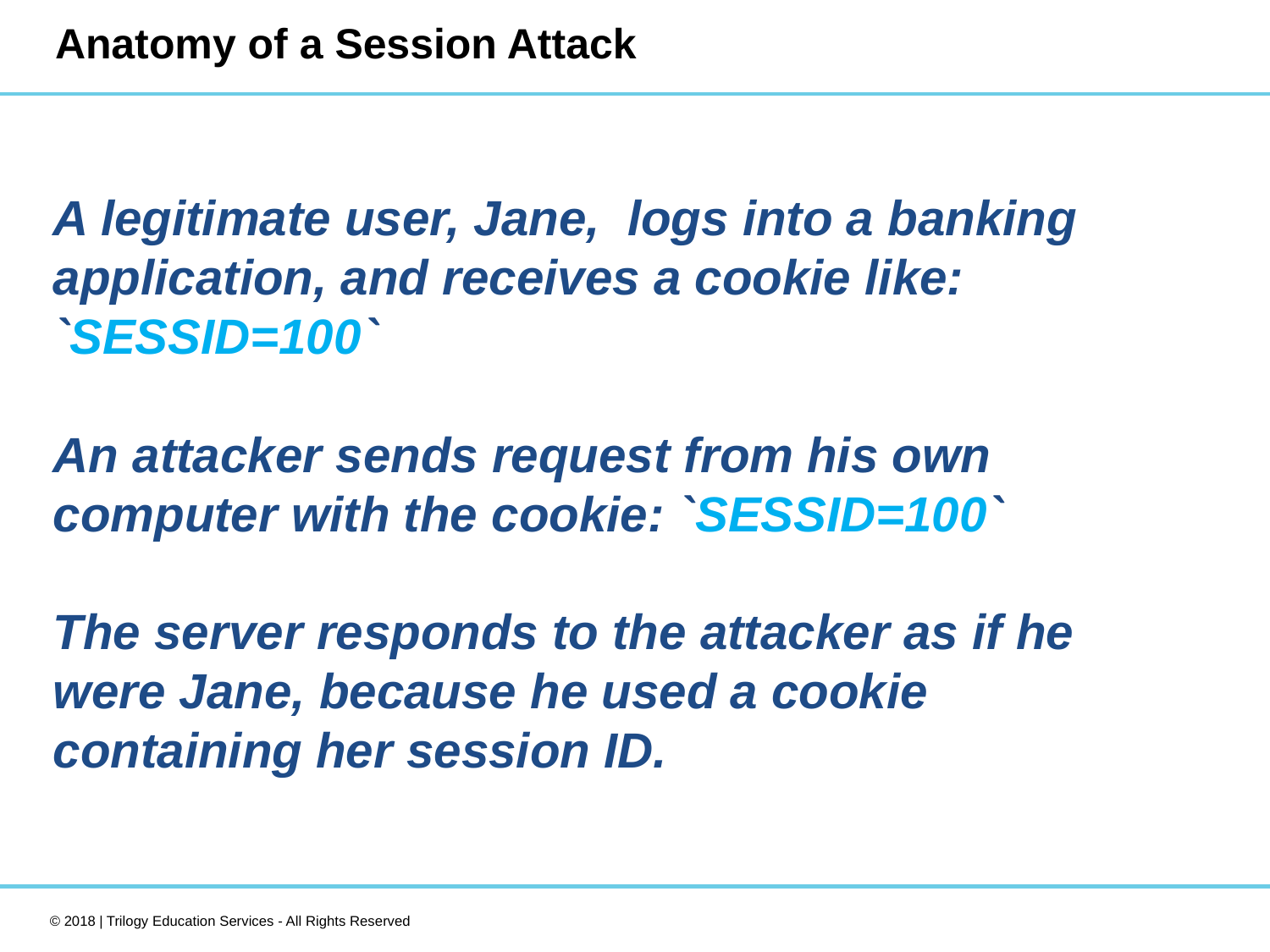

# Anatomy of a Session Attack
A legitimate user, Jane,  logs into a banking application, and receives a cookie like: `SESSID=100`

An attacker sends request from his own computer with the cookie: `SESSID=100`

The server responds to the attacker as if he were Jane, because he used a cookie containing her session ID.